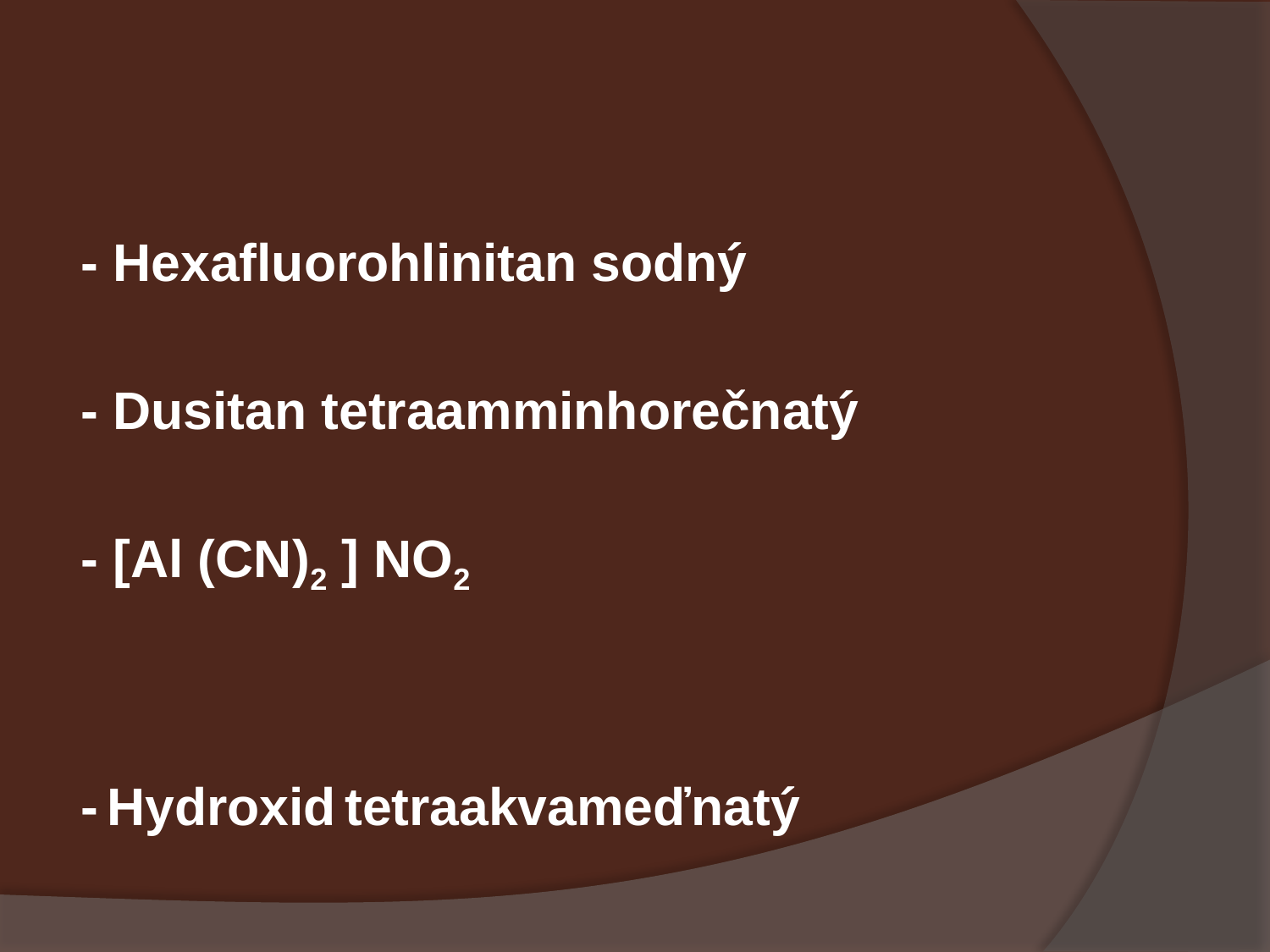

#
- Hexafluorohlinitan sodný

- Dusitan tetraamminhorečnatý

- [Al (CN)2 ] NO2

- Hydroxid tetraakvameďnatý